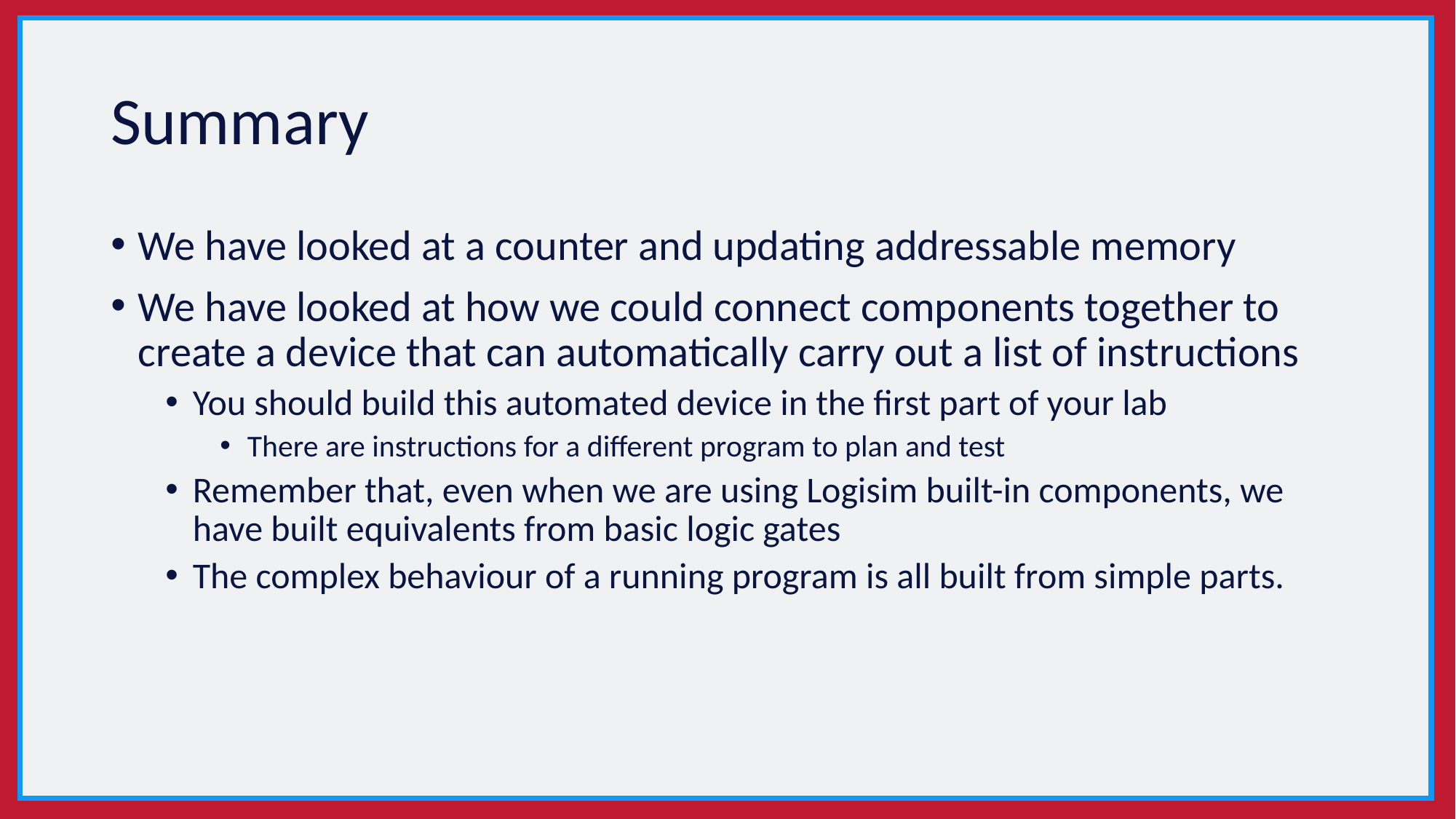

# Summary
We have looked at a counter and updating addressable memory
We have looked at how we could connect components together to create a device that can automatically carry out a list of instructions
You should build this automated device in the first part of your lab
There are instructions for a different program to plan and test
Remember that, even when we are using Logisim built-in components, we have built equivalents from basic logic gates
The complex behaviour of a running program is all built from simple parts.